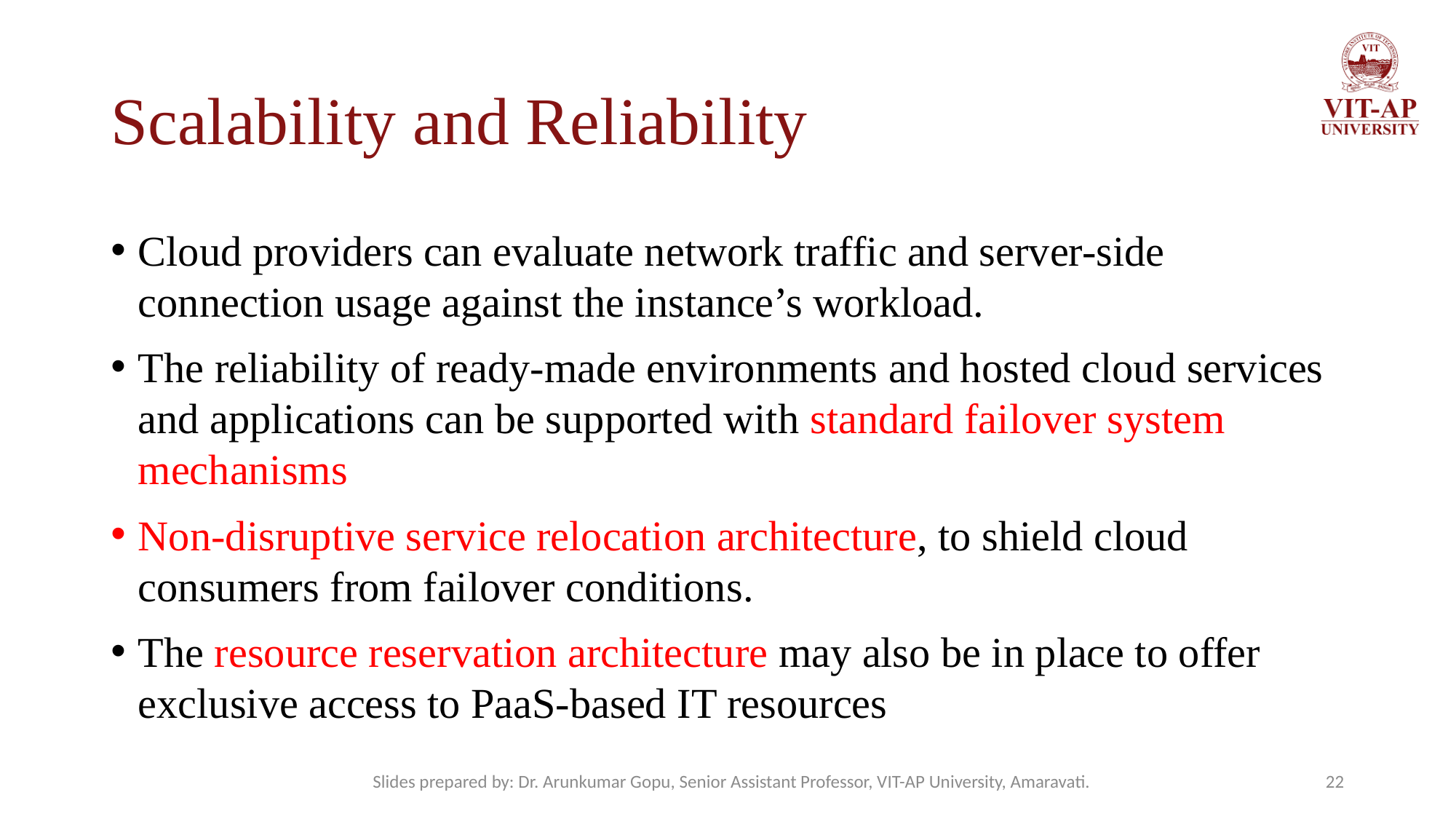

# Scalability and Reliability
Cloud providers can evaluate network traffic and server-side connection usage against the instance’s workload.
The reliability of ready-made environments and hosted cloud services and applications can be supported with standard failover system mechanisms
Non-disruptive service relocation architecture, to shield cloud consumers from failover conditions.
The resource reservation architecture may also be in place to offer exclusive access to PaaS-based IT resources

Slides prepared by: Dr. Arunkumar Gopu, Senior Assistant Professor, VIT-AP University, Amaravati.
22